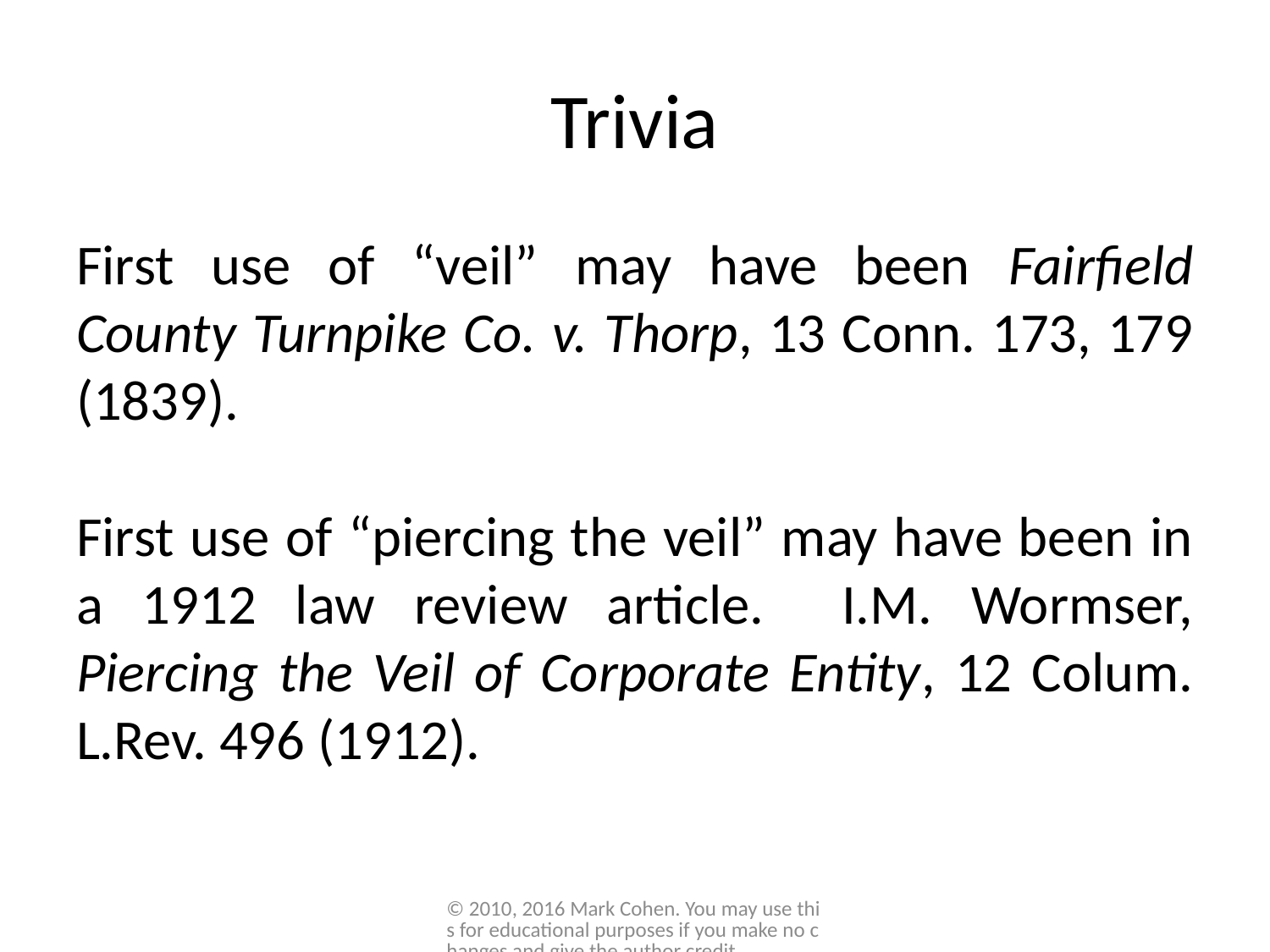

# Trivia
First use of “veil” may have been Fairfield County Turnpike Co. v. Thorp, 13 Conn. 173, 179 (1839).

First use of “piercing the veil” may have been in a 1912 law review article.  I.M. Wormser, Piercing the Veil of Corporate Entity, 12 Colum. L.Rev. 496 (1912).

© 2010, 2016 Mark Cohen. You may use this for educational purposes if you make no changes and give the author credit.